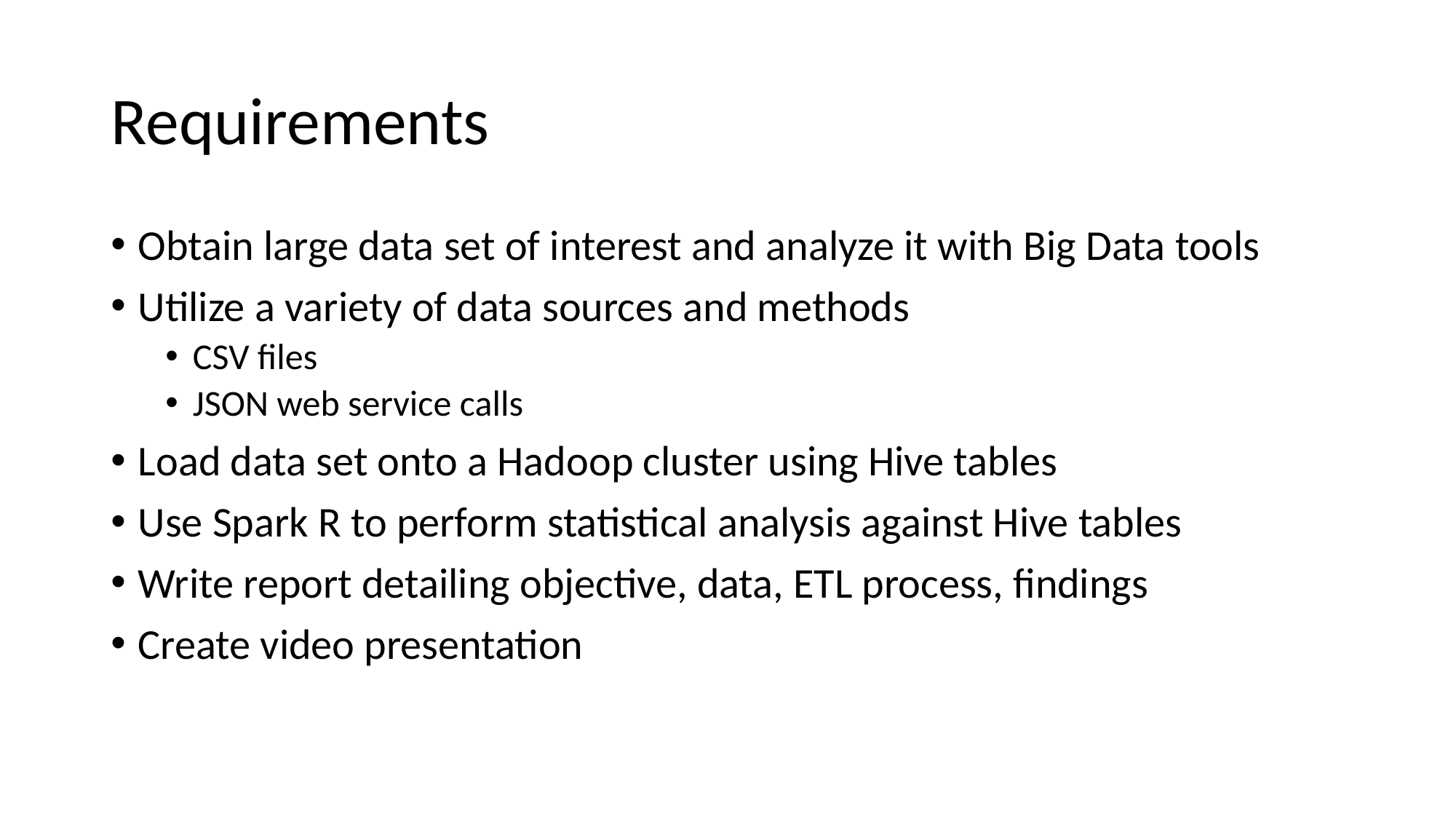

# Requirements
Obtain large data set of interest and analyze it with Big Data tools
Utilize a variety of data sources and methods
CSV files
JSON web service calls
Load data set onto a Hadoop cluster using Hive tables
Use Spark R to perform statistical analysis against Hive tables
Write report detailing objective, data, ETL process, findings
Create video presentation